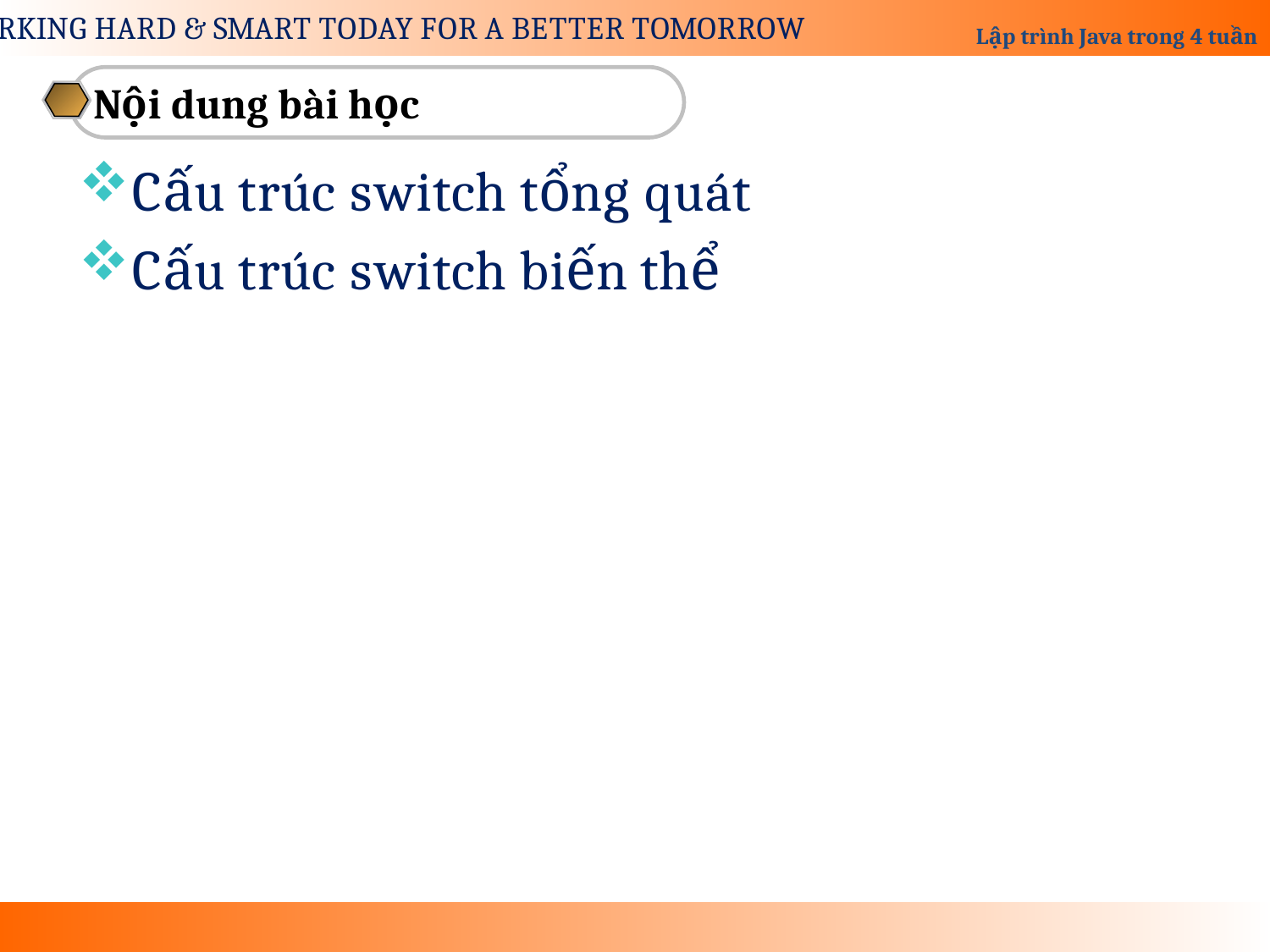

Nội dung bài học

Cấu trúc switch tổng quát
Cấu trúc switch biến thể